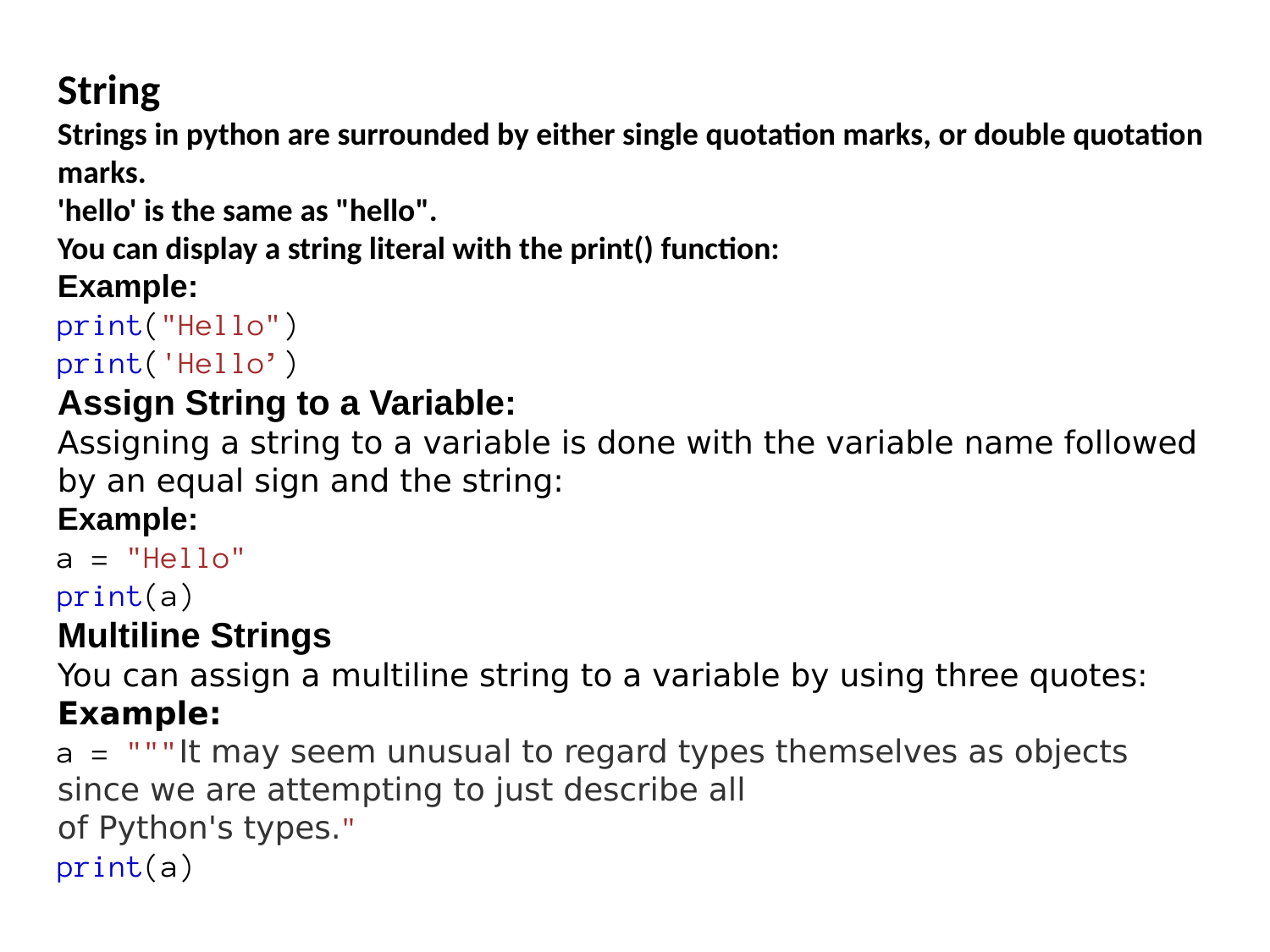

String
Strings in python are surrounded by either single quotation marks, or double quotation marks.
'hello' is the same as "hello".
You can display a string literal with the print() function:
Example:
print("Hello")
print('Hello’)
Assign String to a Variable:
Assigning a string to a variable is done with the variable name followed by an equal sign and the string:
Example:
a = "Hello"
print(a)
Multiline Strings
You can assign a multiline string to a variable by using three quotes:
Example:
a = """It may seem unusual to regard types themselves as objects since we are attempting to just describe all
of Python's types."
print(a)